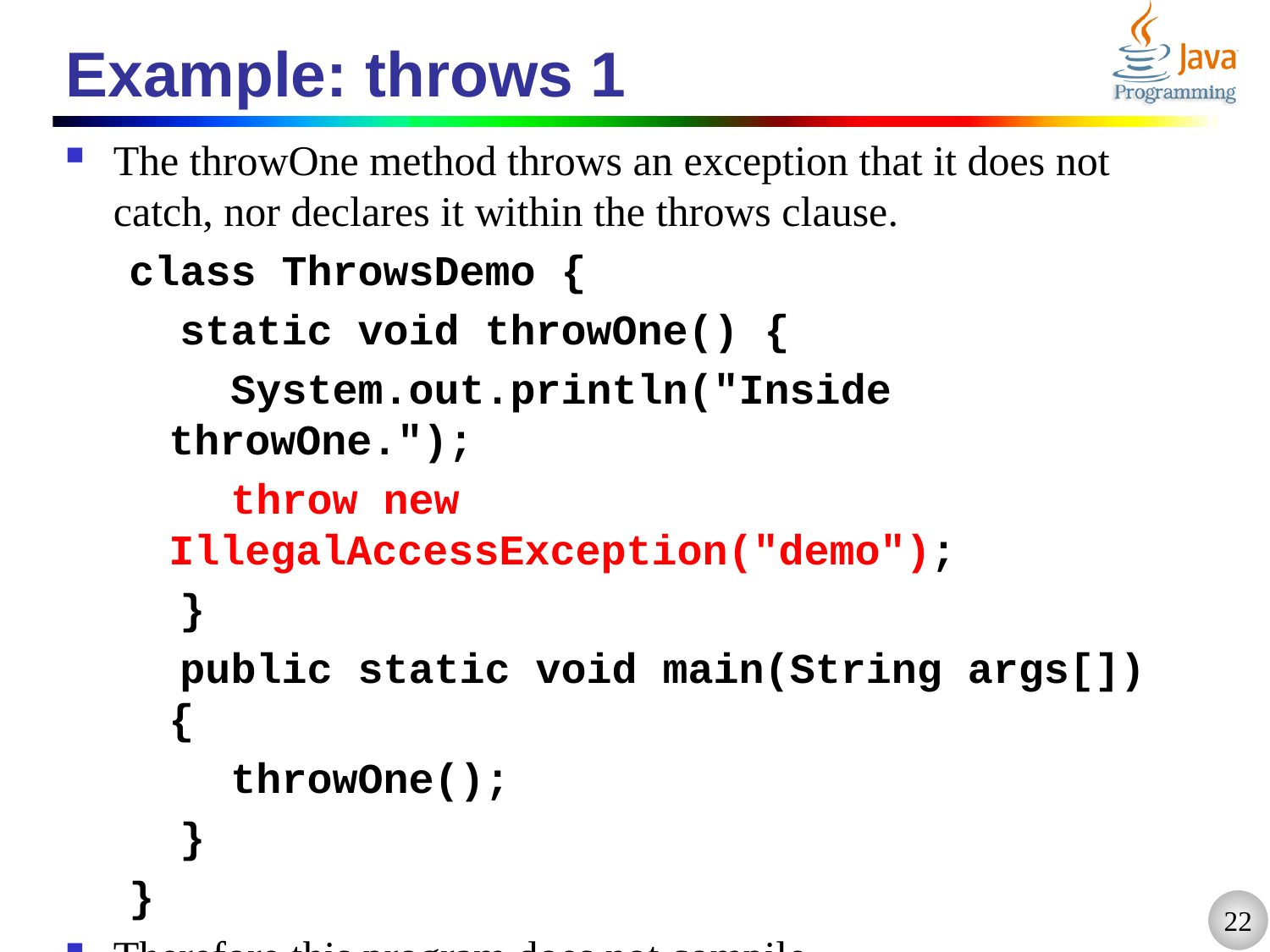

# Example: throws 1
The throwOne method throws an exception that it does not catch, nor declares it within the throws clause.
class ThrowsDemo {
  static void throwOne() {
    System.out.println("Inside throwOne.");
    throw new IllegalAccessException("demo");
  }
  public static void main(String args[]) {
    throwOne();
  }
}
Therefore this program does not compile.